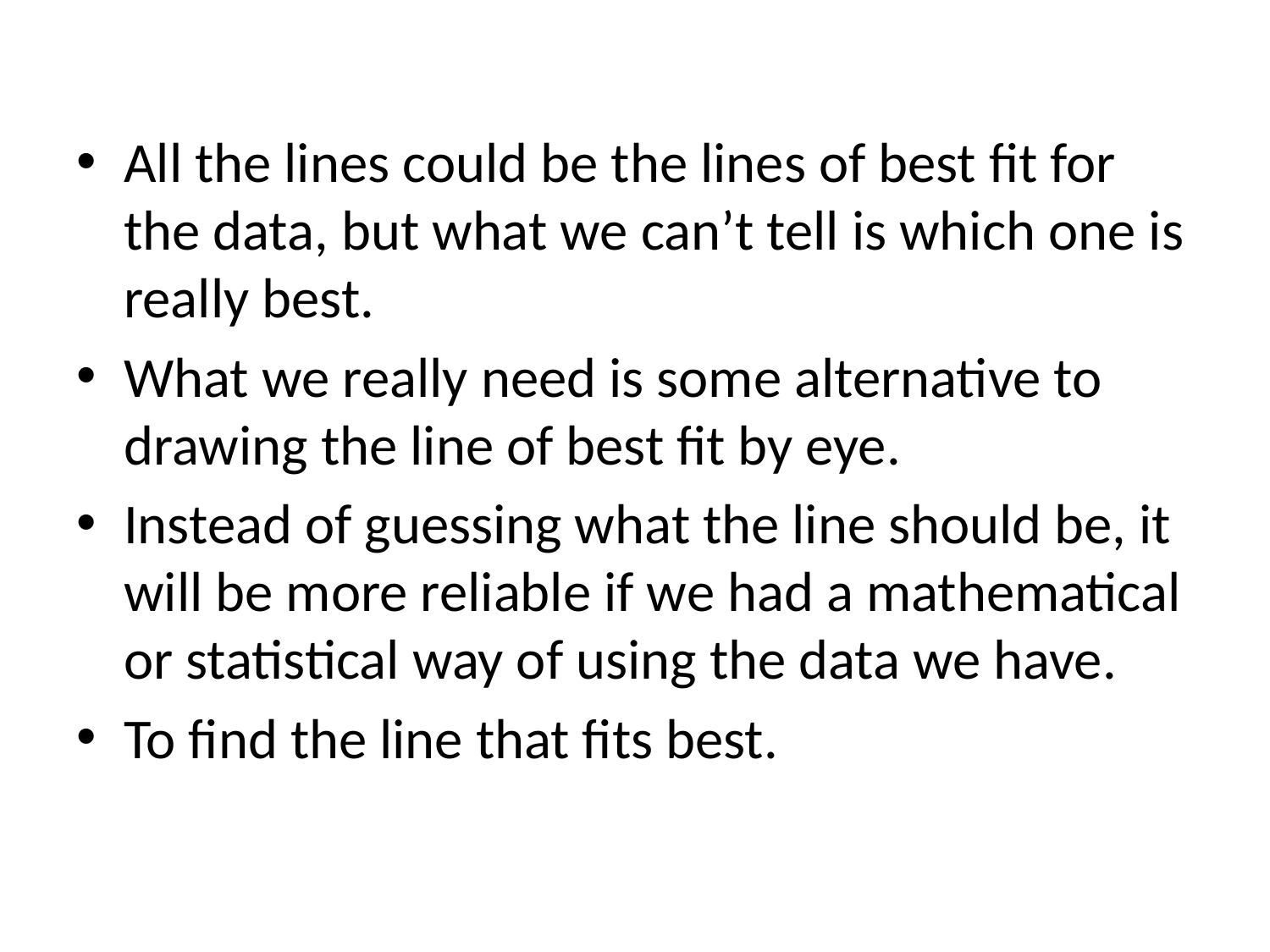

#
All the lines could be the lines of best fit for the data, but what we can’t tell is which one is really best.
What we really need is some alternative to drawing the line of best fit by eye.
Instead of guessing what the line should be, it will be more reliable if we had a mathematical or statistical way of using the data we have.
To find the line that fits best.